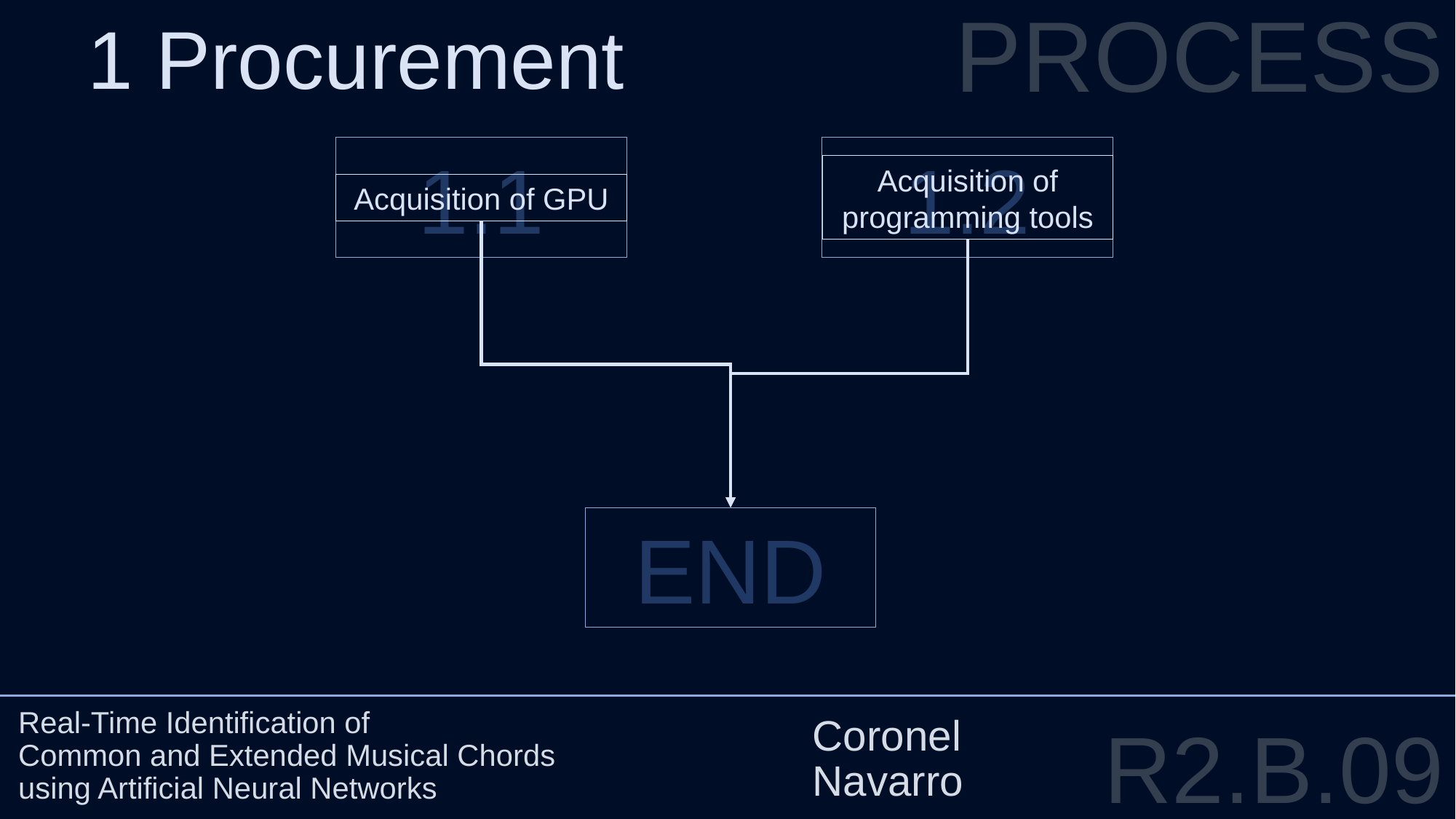

PROCESS
1 Procurement
1.1
1.2
Acquisition of programming tools
Acquisition of GPU
Real-Time Identification of
Common and Extended Musical Chords
using Artificial Neural Networks
Coronel
Navarro
END
R2.B.09